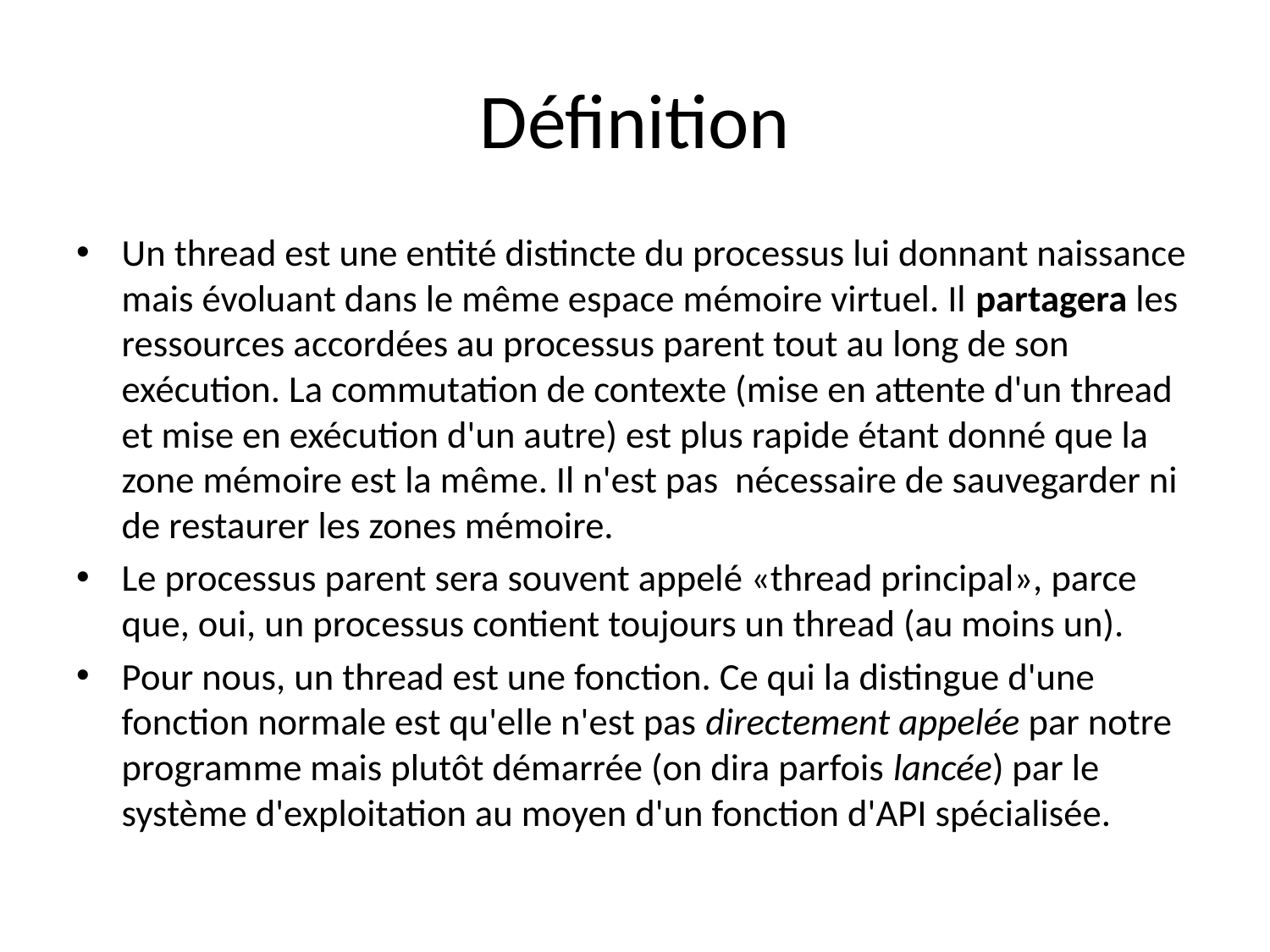

# Définition
Un thread est une entité distincte du processus lui donnant naissance mais évoluant dans le même espace mémoire virtuel. Il partagera les ressources accordées au processus parent tout au long de son exécution. La commutation de contexte (mise en attente d'un thread et mise en exécution d'un autre) est plus rapide étant donné que la zone mémoire est la même. Il n'est pas  nécessaire de sauvegarder ni de restaurer les zones mémoire.
Le processus parent sera souvent appelé «thread principal», parce que, oui, un processus contient toujours un thread (au moins un).
Pour nous, un thread est une fonction. Ce qui la distingue d'une fonction normale est qu'elle n'est pas directement appelée par notre programme mais plutôt démarrée (on dira parfois lancée) par le système d'exploitation au moyen d'un fonction d'API spécialisée.